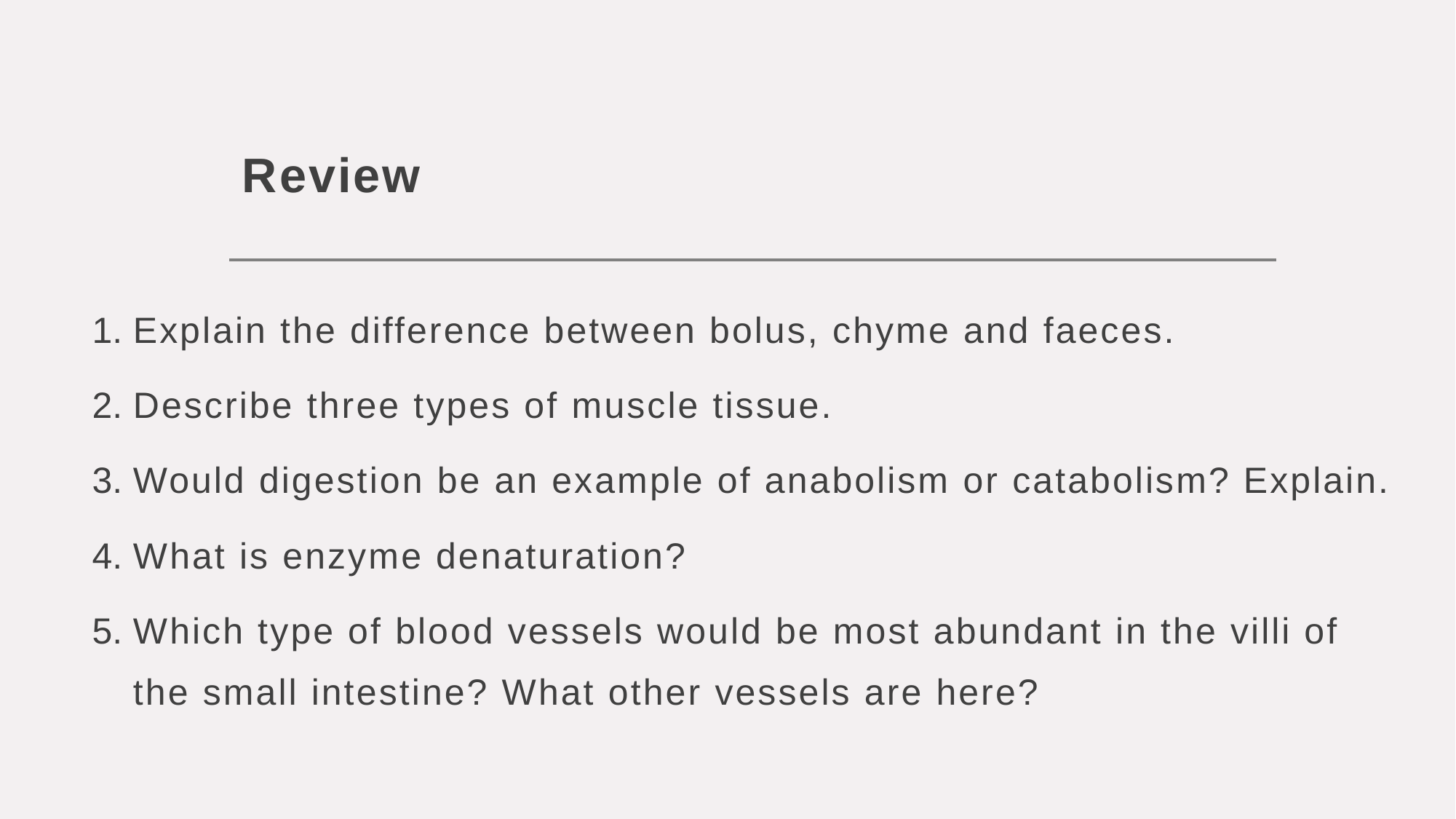

# Review
Explain the difference between bolus, chyme and faeces.
Describe three types of muscle tissue.
Would digestion be an example of anabolism or catabolism? Explain.
What is enzyme denaturation?
Which type of blood vessels would be most abundant in the villi of the small intestine? What other vessels are here?